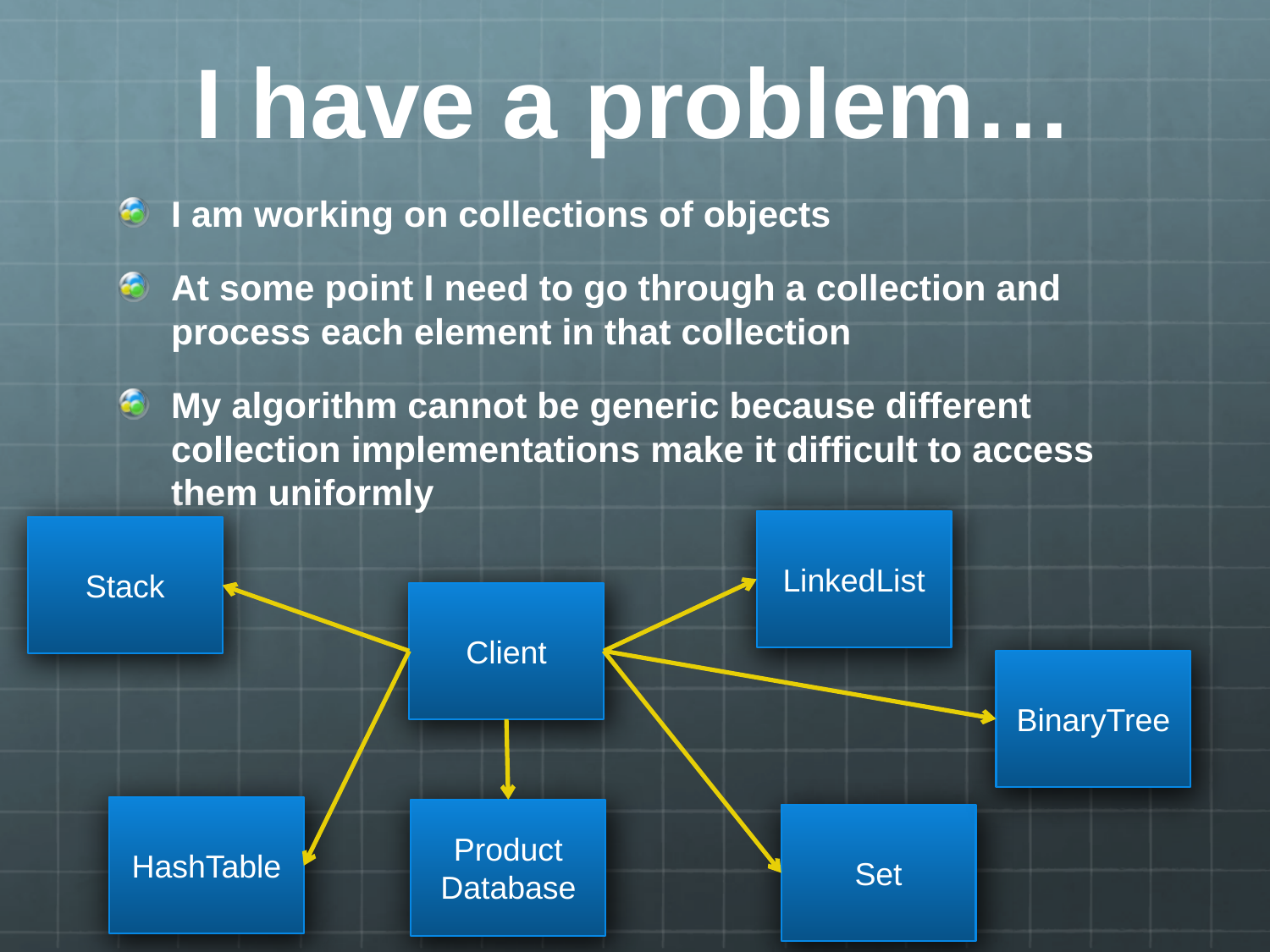

# I have a problem…
I am working on collections of objects
At some point I need to go through a collection and process each element in that collection
My algorithm cannot be generic because different collection implementations make it difficult to access them uniformly

LinkedList
Stack
Client
BinaryTree
HashTable
Product
Database
Set